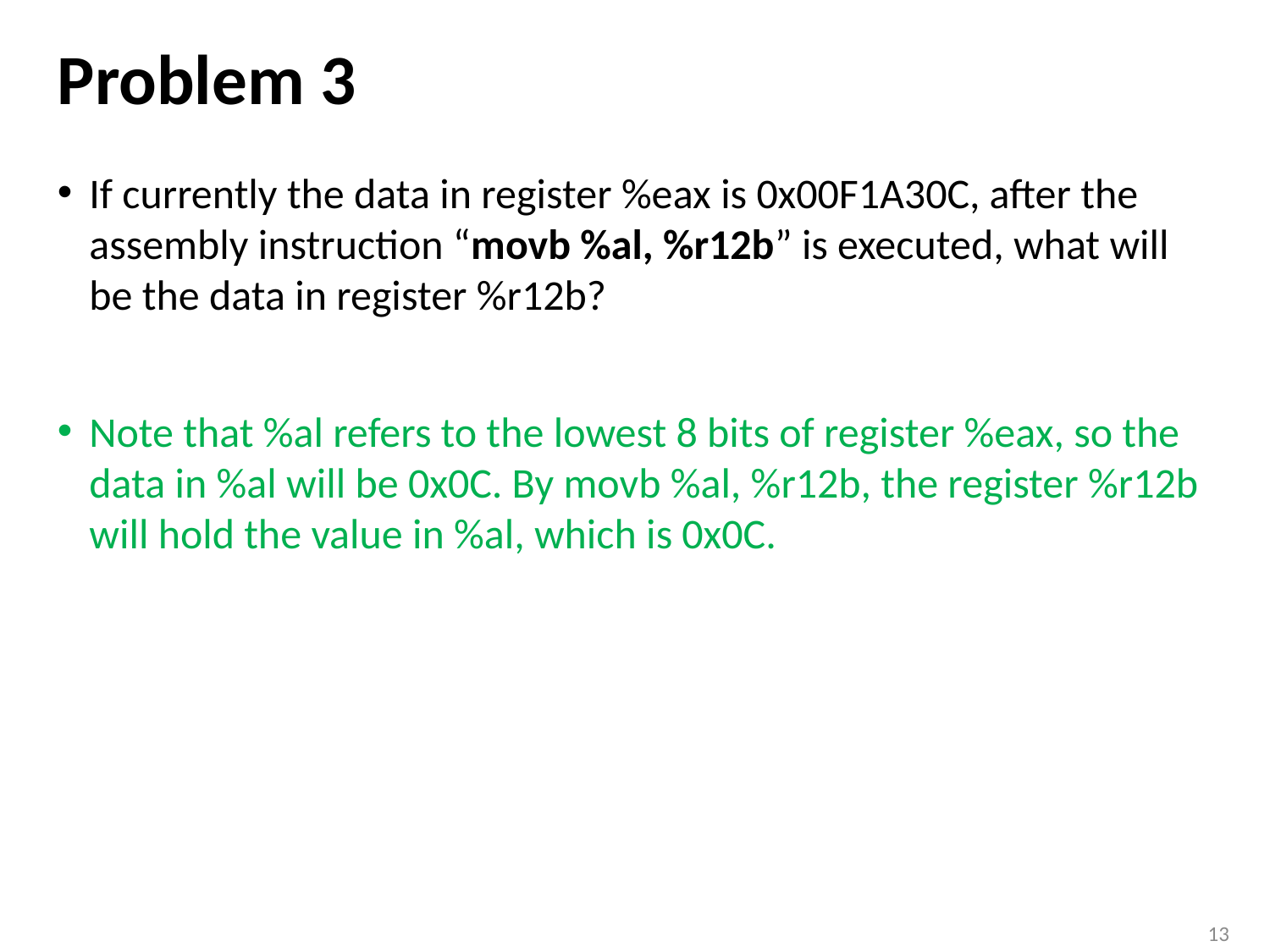

# Problem 3
If currently the data in register %eax is 0x00F1A30C, after the assembly instruction “movb %al, %r12b” is executed, what will be the data in register %r12b?

Note that %al refers to the lowest 8 bits of register %eax, so the data in %al will be 0x0C. By movb %al, %r12b, the register %r12b will hold the value in %al, which is 0x0C.
13